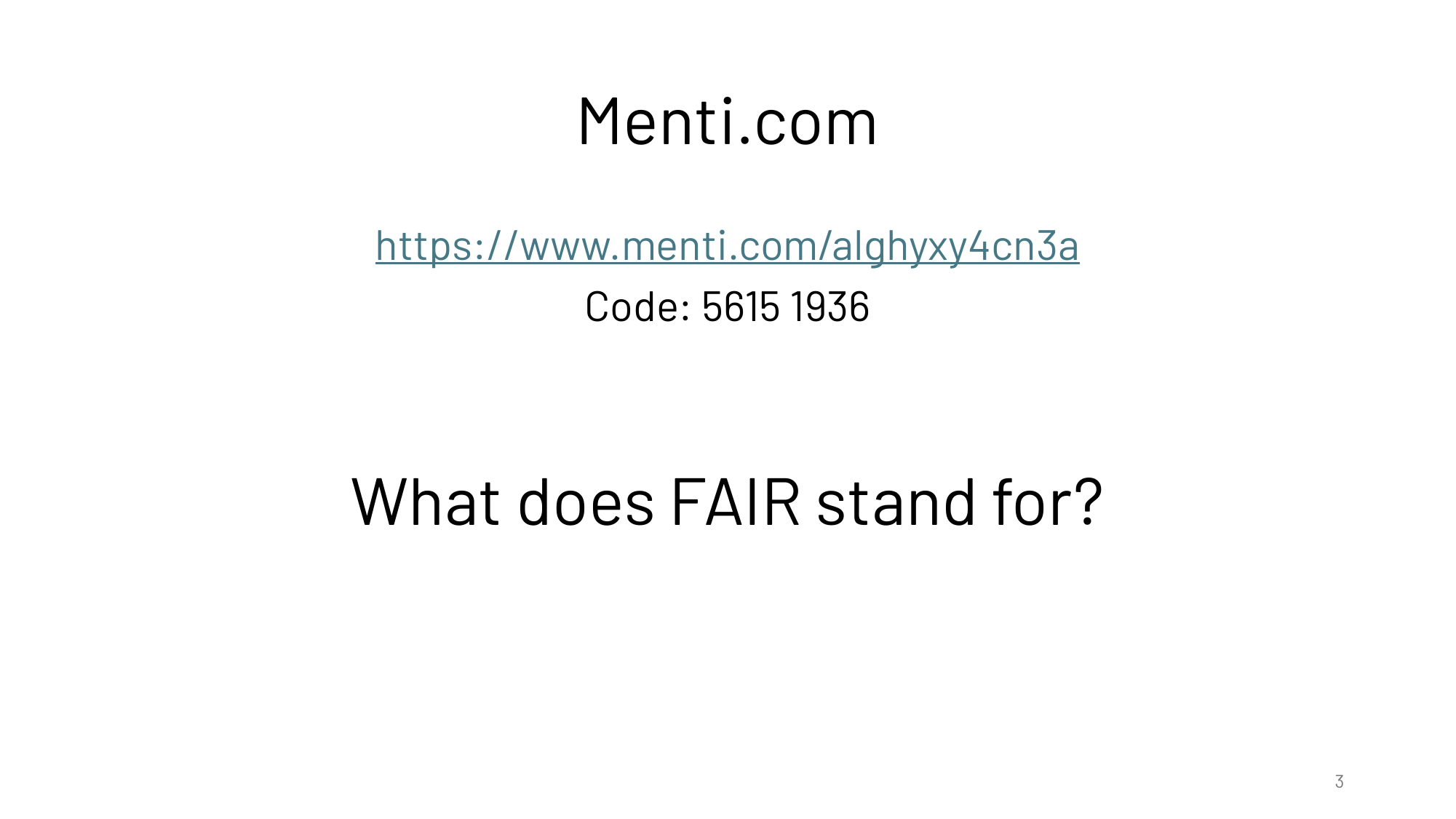

# Menti.com
https://www.menti.com/alghyxy4cn3a
Code: 5615 1936

What does FAIR stand for?
3